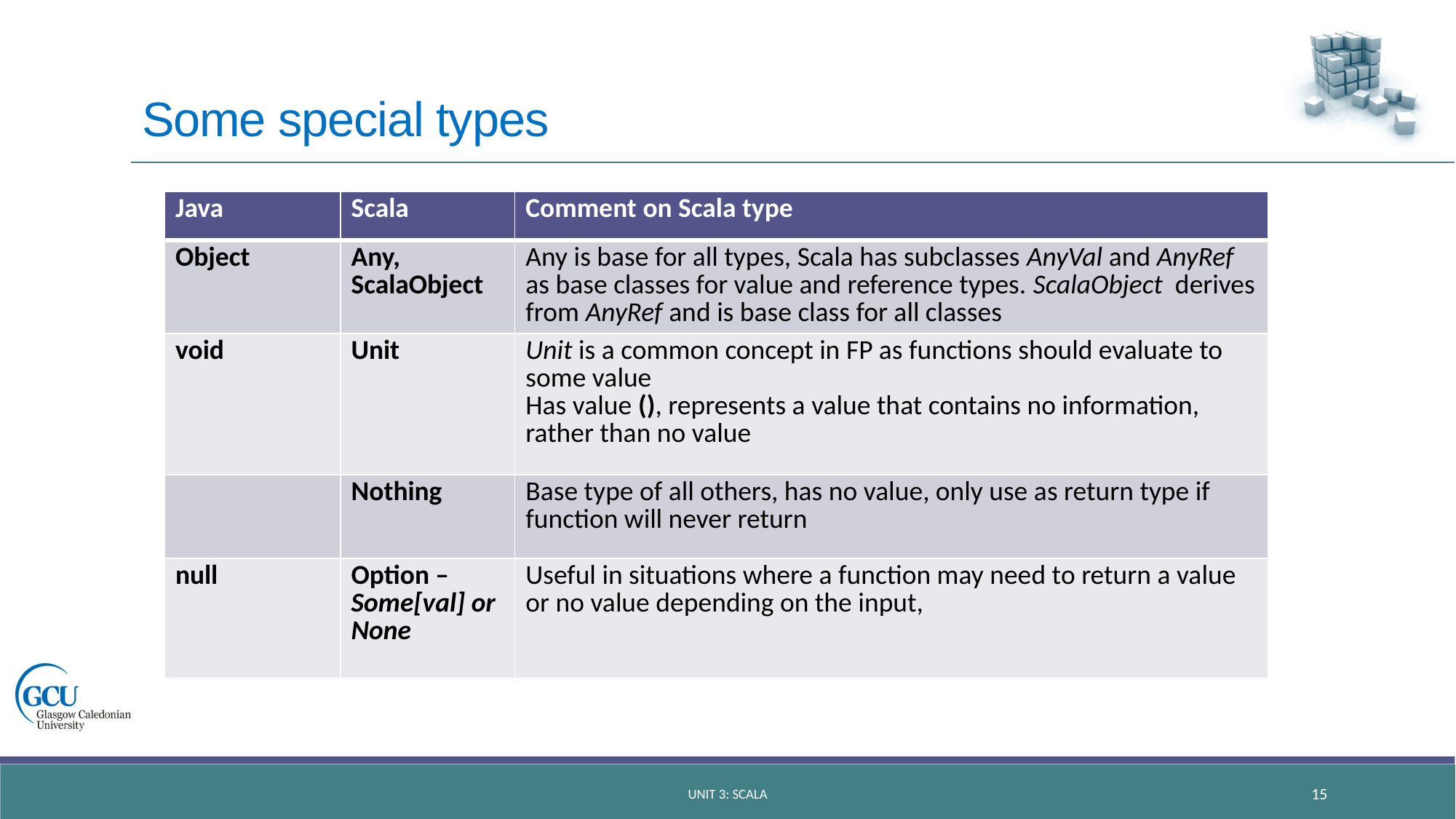

# Some special types
| Java | Scala | Comment on Scala type |
| --- | --- | --- |
| Object | Any, ScalaObject | Any is base for all types, Scala has subclasses AnyVal and AnyRef as base classes for value and reference types. ScalaObject derives from AnyRef and is base class for all classes |
| void | Unit | Unit is a common concept in FP as functions should evaluate to some value Has value (), represents a value that contains no information, rather than no value |
|  | Nothing | Base type of all others, has no value, only use as return type if function will never return |
| null | Option – Some[val] or None | Useful in situations where a function may need to return a value or no value depending on the input, |
Unit 3: scala
15